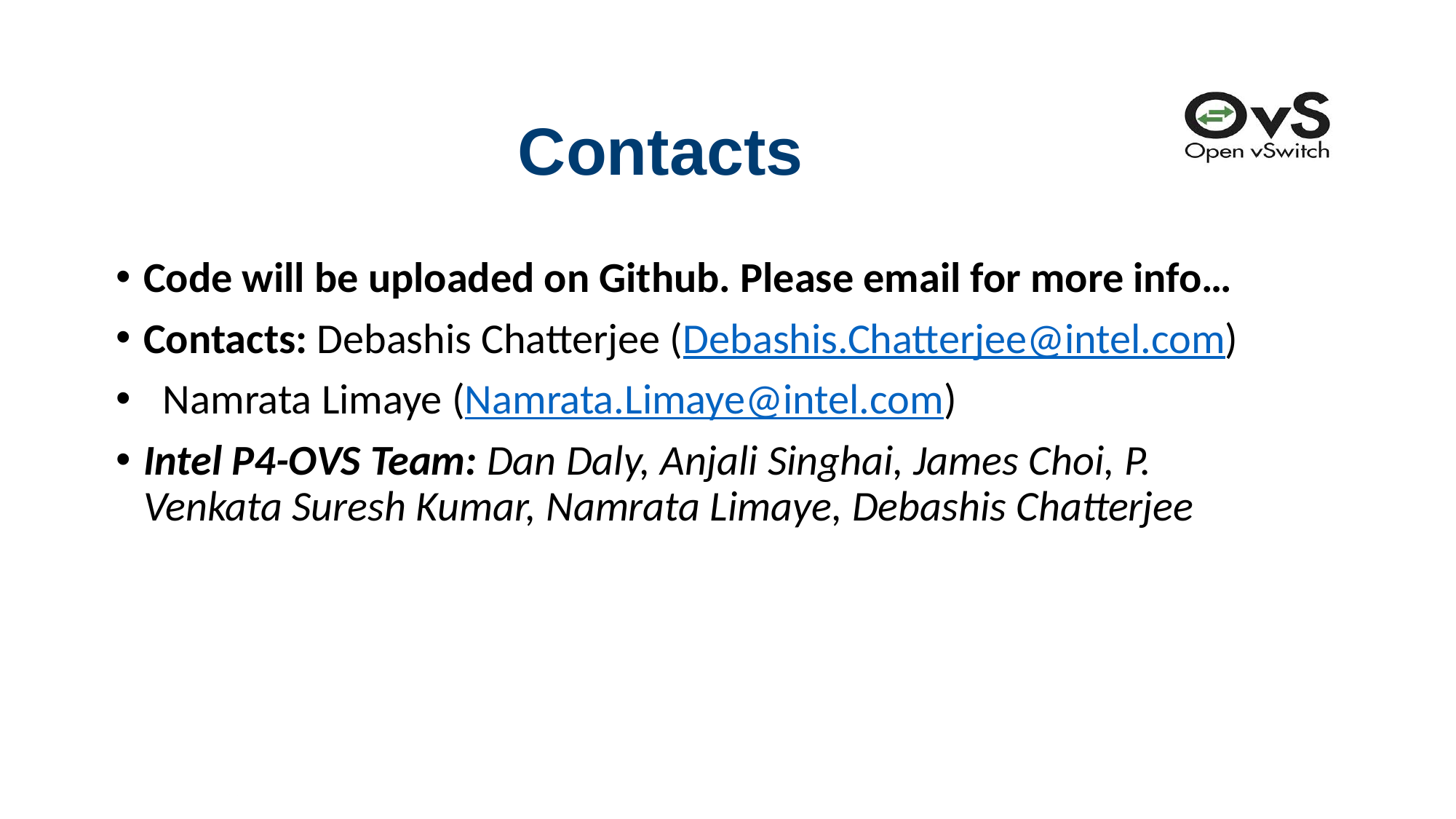

Contacts
Code will be uploaded on Github. Please email for more info…
Contacts: Debashis Chatterjee (Debashis.Chatterjee@intel.com)
  Namrata Limaye (Namrata.Limaye@intel.com)
Intel P4-OVS Team: Dan Daly, Anjali Singhai, James Choi, P. Venkata Suresh Kumar, Namrata Limaye, Debashis Chatterjee